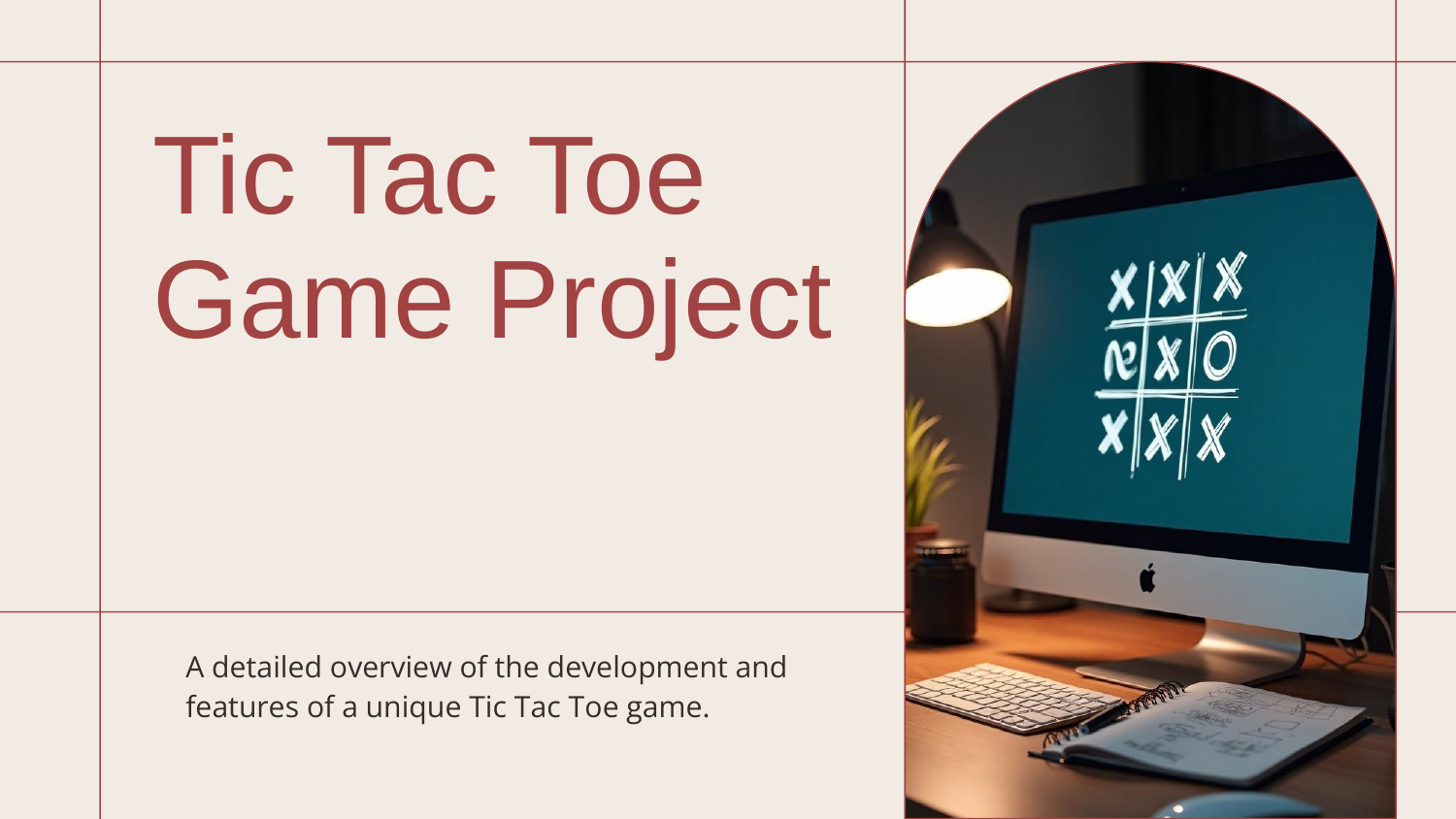

# Tic Tac Toe Game Project
A detailed overview of the development and features of a unique Tic Tac Toe game.